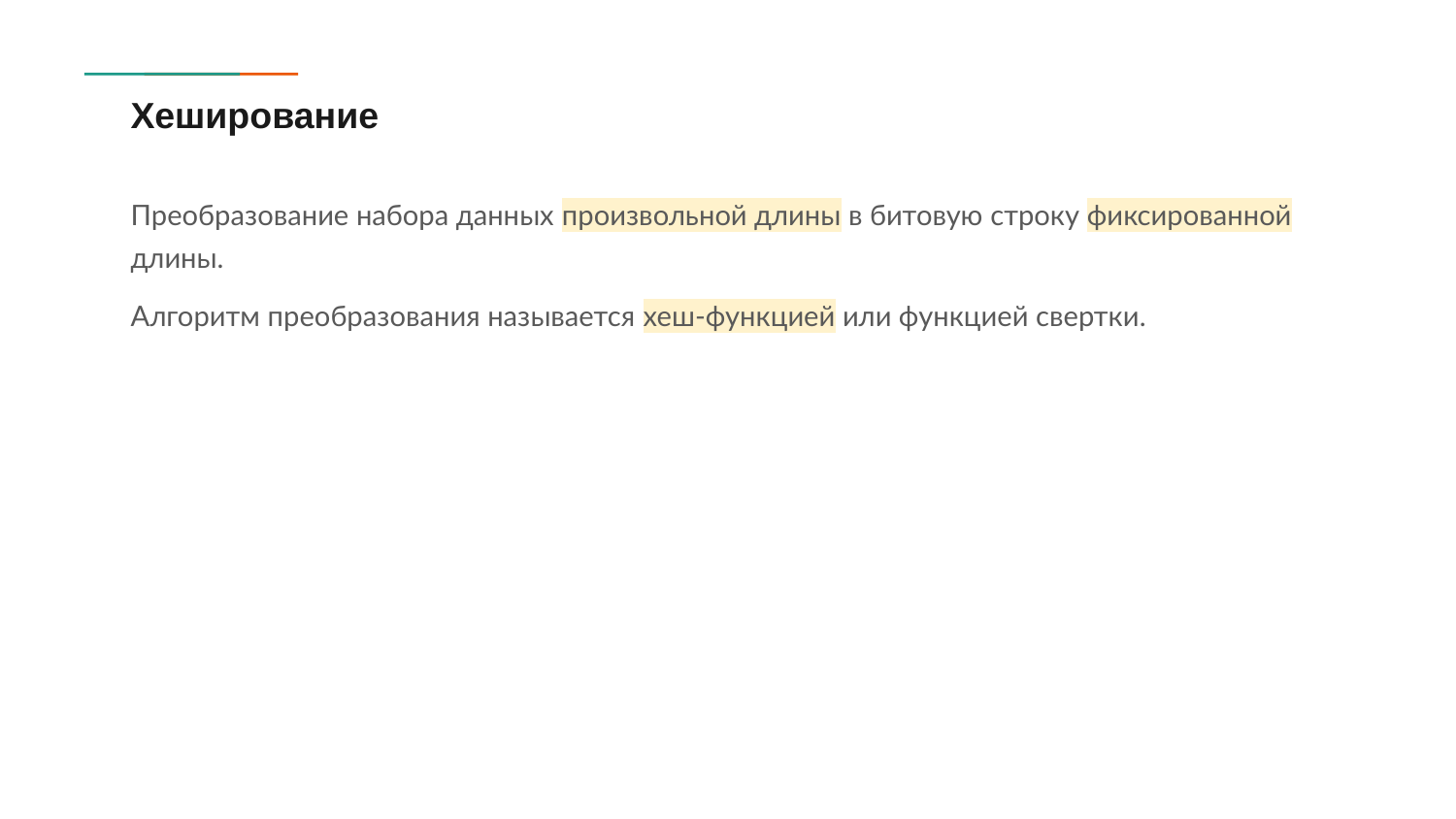

# Хеширование
Преобразование набора данных произвольной длины в битовую строку фиксированной длины.
Алгоритм преобразования называется хеш-функцией или функцией свертки.